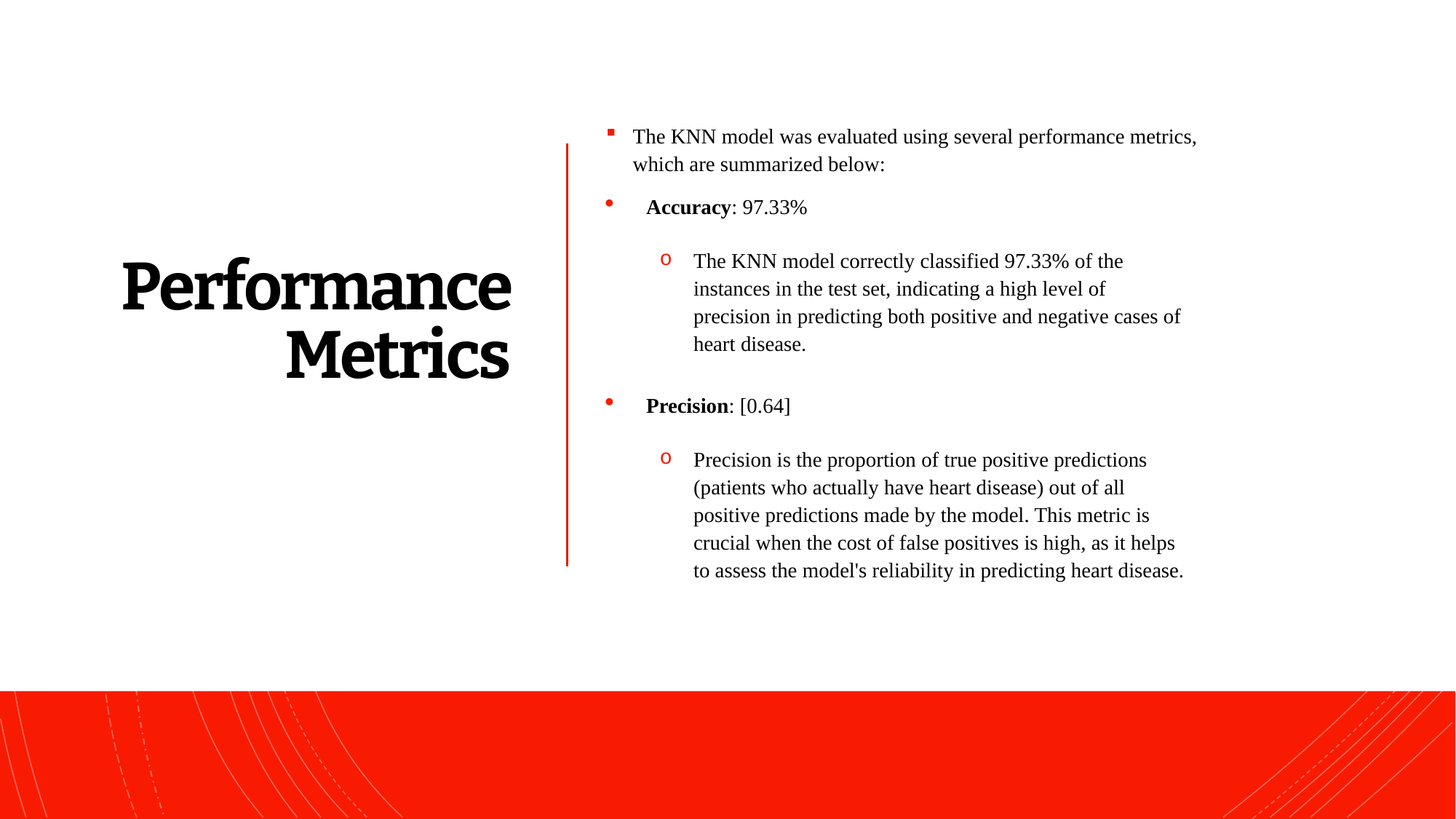

# Performance Metrics
The KNN model was evaluated using several performance metrics, which are summarized below:
Accuracy: 97.33%
The KNN model correctly classified 97.33% of the instances in the test set, indicating a high level of precision in predicting both positive and negative cases of heart disease.
Precision: [0.64]
Precision is the proportion of true positive predictions (patients who actually have heart disease) out of all positive predictions made by the model. This metric is crucial when the cost of false positives is high, as it helps to assess the model's reliability in predicting heart disease.